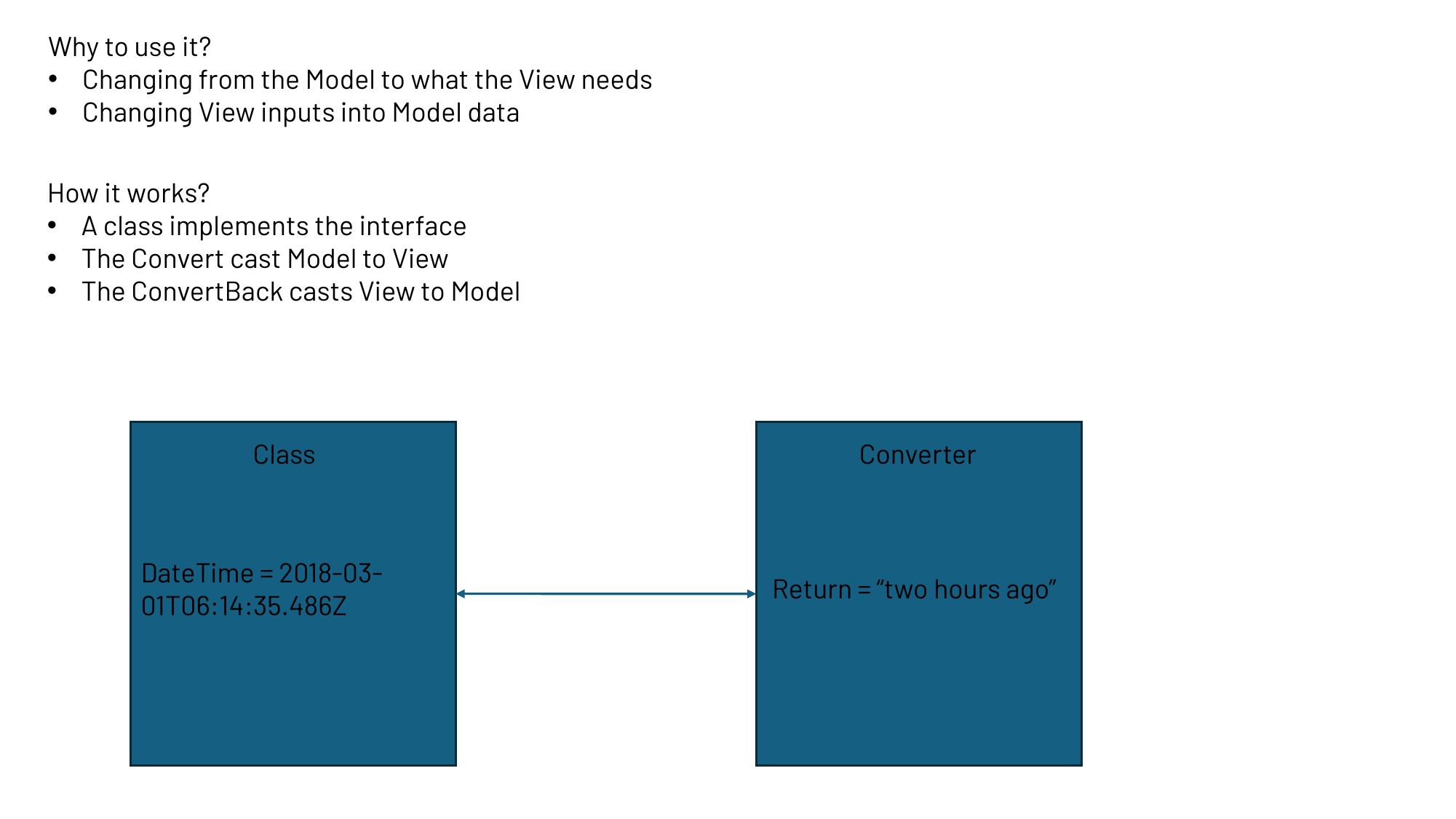

Why to use it?
Changing from the Model to what the View needs
Changing View inputs into Model data
How it works?
A class implements the interface
The Convert cast Model to View
The ConvertBack casts View to Model

Class
Converter
DateTime = 2018-03-01T06:14:35.486Z
Return = “two hours ago”